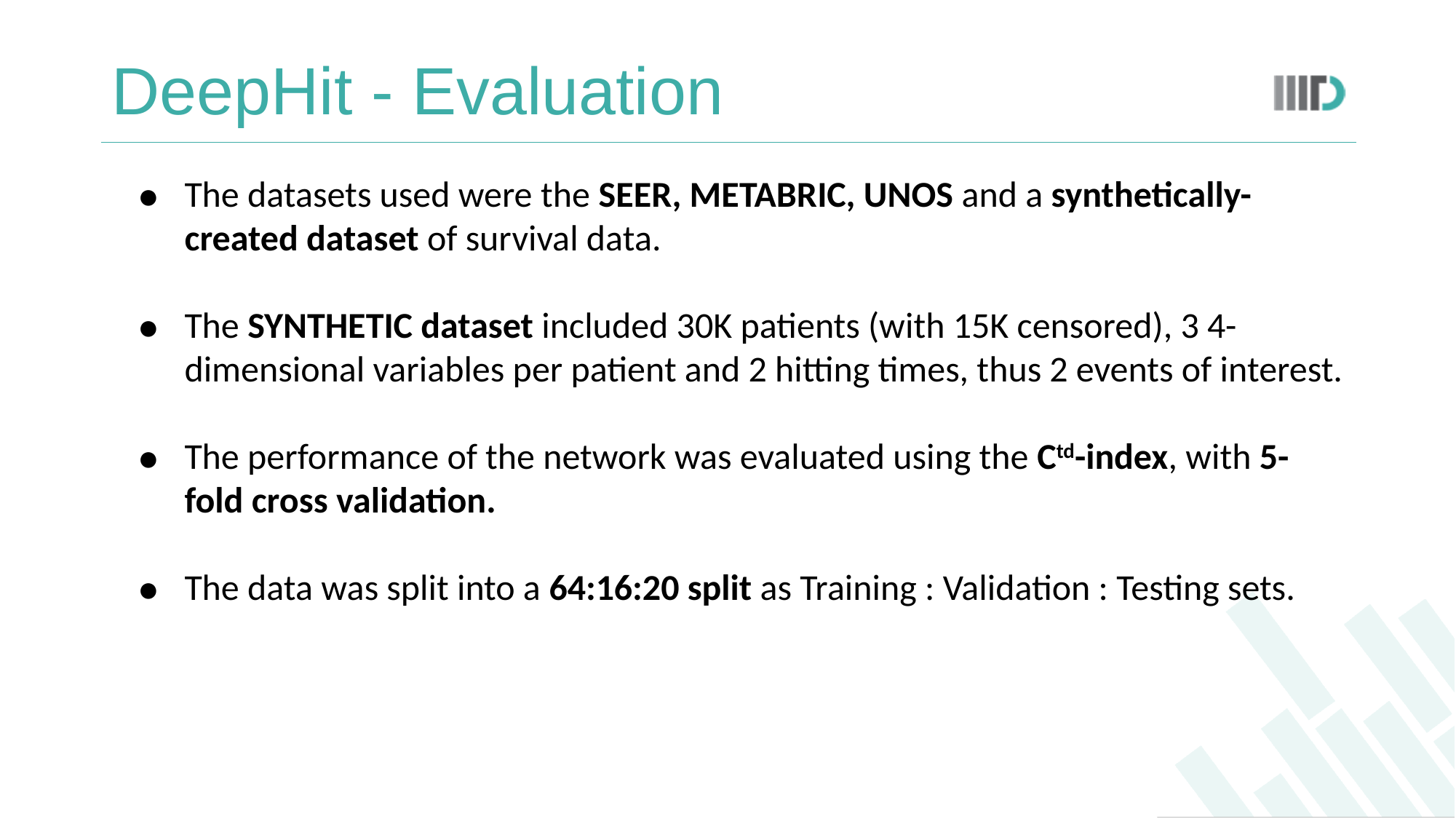

# DeepHit - Evaluation
The datasets used were the SEER, METABRIC, UNOS and a synthetically-created dataset of survival data.
The SYNTHETIC dataset included 30K patients (with 15K censored), 3 4-dimensional variables per patient and 2 hitting times, thus 2 events of interest.
The performance of the network was evaluated using the Ctd-index, with 5-fold cross validation.
The data was split into a 64:16:20 split as Training : Validation : Testing sets.